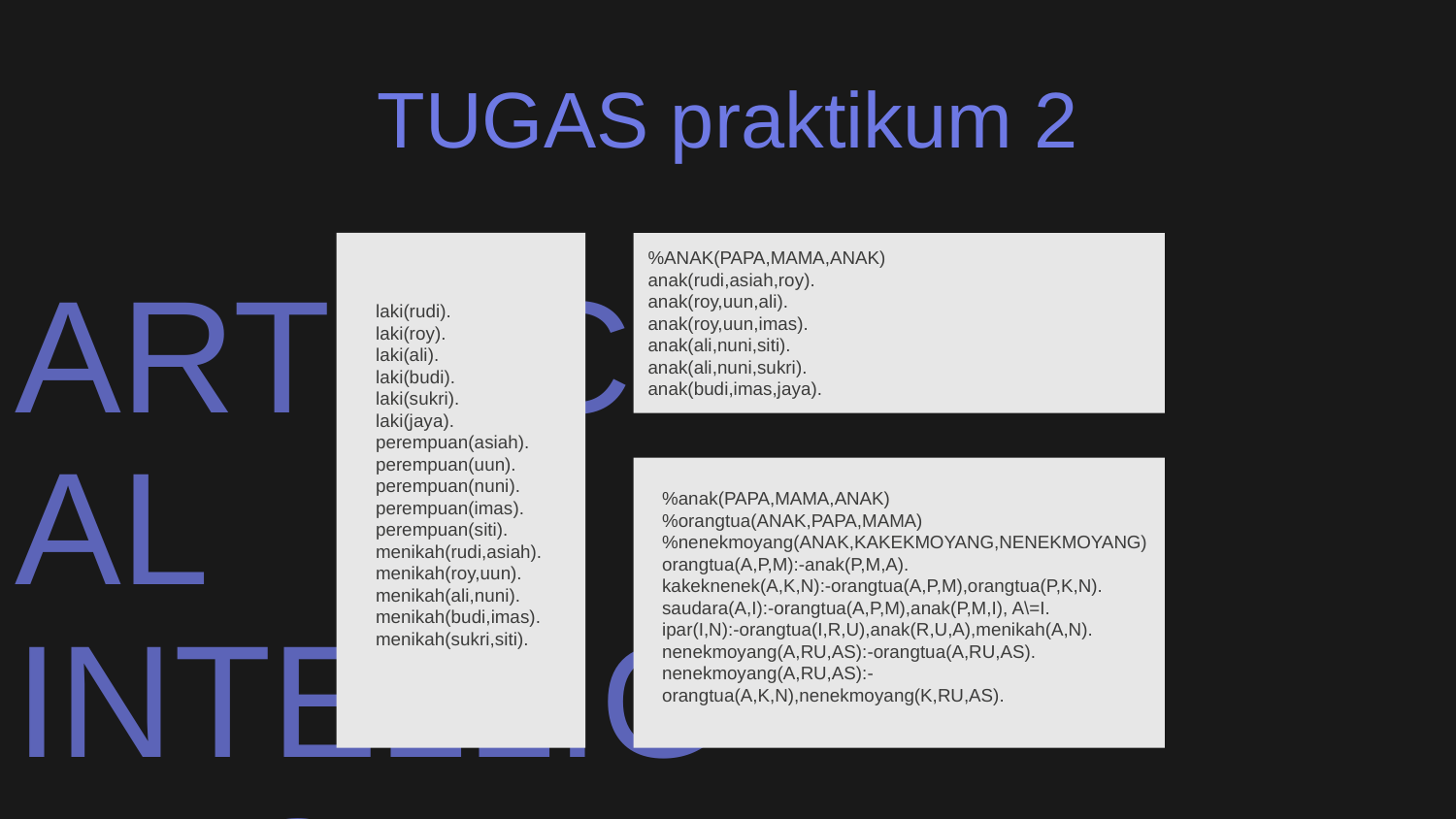

# TUGAS praktikum 2
%ANAK(PAPA,MAMA,ANAK)
anak(rudi,asiah,roy).
anak(roy,uun,ali).
anak(roy,uun,imas).
anak(ali,nuni,siti).
anak(ali,nuni,sukri).
anak(budi,imas,jaya).

laki(rudi).
laki(roy).
laki(ali).
laki(budi).
laki(sukri).
laki(jaya).
perempuan(asiah).
perempuan(uun).
perempuan(nuni).
perempuan(imas).
perempuan(siti).
menikah(rudi,asiah).
menikah(roy,uun).
menikah(ali,nuni).
menikah(budi,imas).
menikah(sukri,siti).

%anak(PAPA,MAMA,ANAK)
%orangtua(ANAK,PAPA,MAMA)
%nenekmoyang(ANAK,KAKEKMOYANG,NENEKMOYANG)
orangtua(A,P,M):-anak(P,M,A).
kakeknenek(A,K,N):-orangtua(A,P,M),orangtua(P,K,N).
saudara(A,I):-orangtua(A,P,M),anak(P,M,I), A\=I.
ipar(I,N):-orangtua(I,R,U),anak(R,U,A),menikah(A,N).
nenekmoyang(A,RU,AS):-orangtua(A,RU,AS).
nenekmoyang(A,RU,AS):-orangtua(A,K,N),nenekmoyang(K,RU,AS).